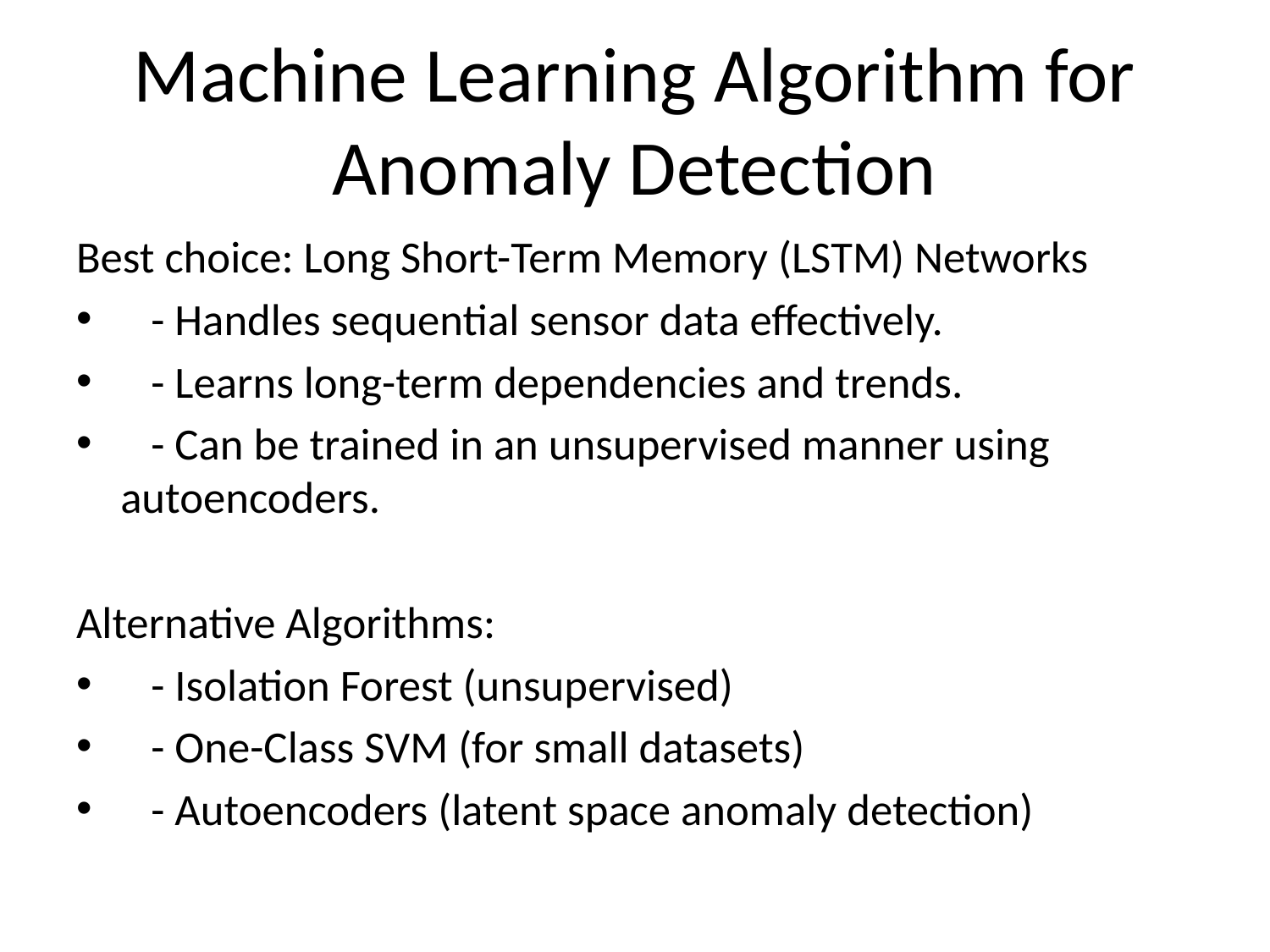

# Machine Learning Algorithm for Anomaly Detection
Best choice: Long Short-Term Memory (LSTM) Networks
   - Handles sequential sensor data effectively.
   - Learns long-term dependencies and trends.
   - Can be trained in an unsupervised manner using autoencoders.

Alternative Algorithms:
   - Isolation Forest (unsupervised)
   - One-Class SVM (for small datasets)
   - Autoencoders (latent space anomaly detection)